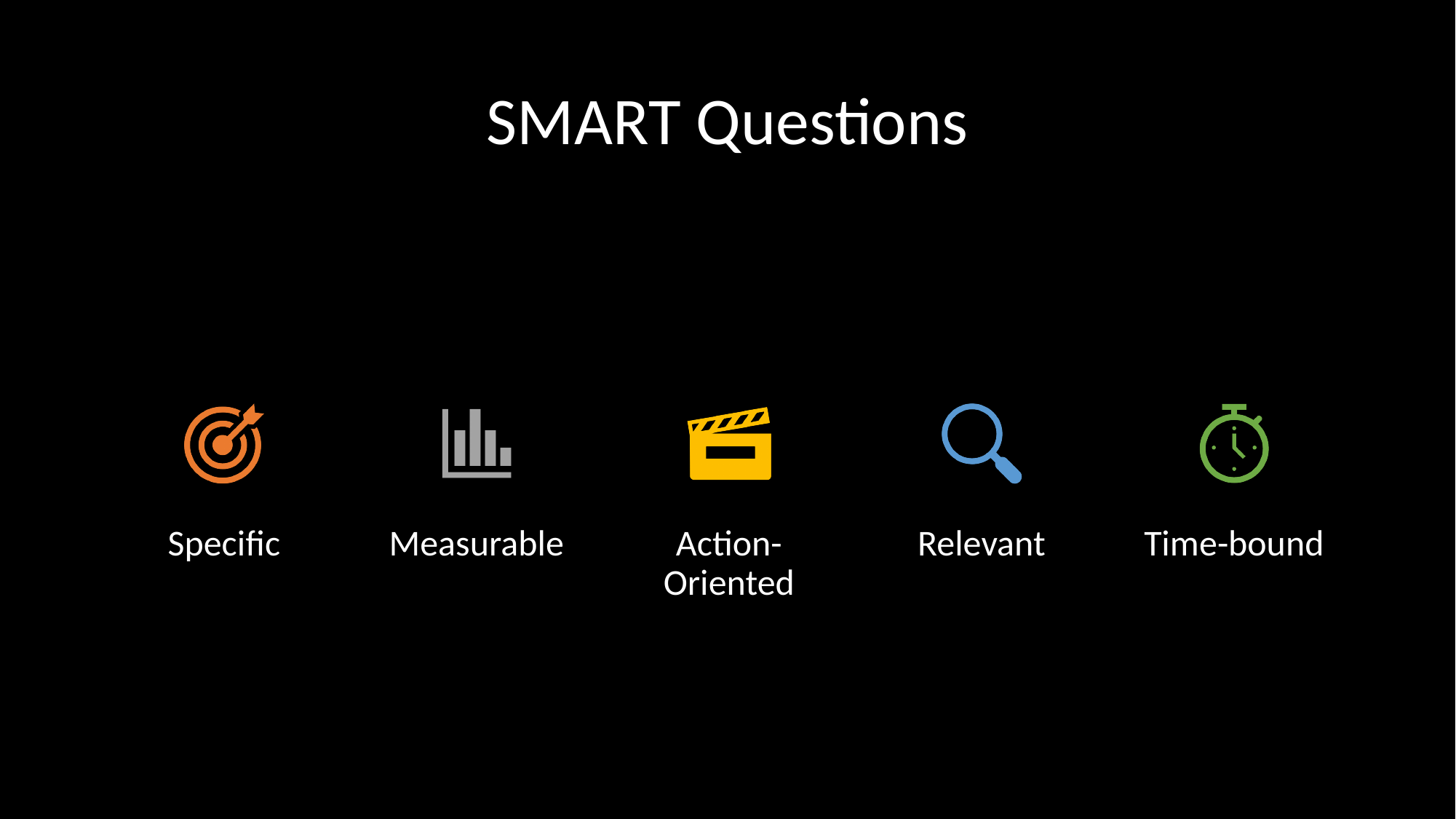

# SMART Questions
Specific
Measurable
Action-Oriented
Relevant
Time-bound